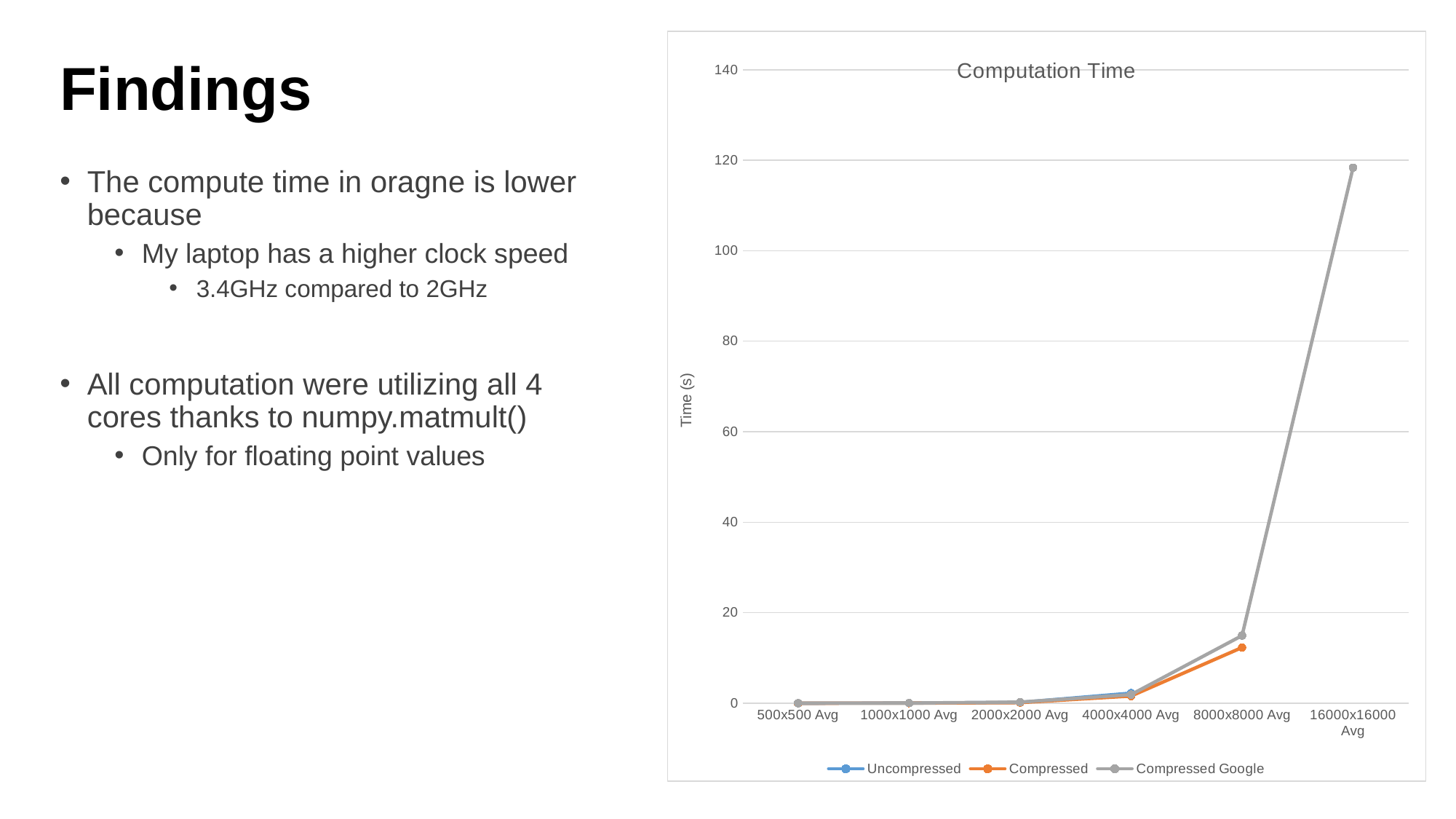

# Findings

[unsupported chart]

The compute time in oragne is lower because
My laptop has a higher clock speed
3.4GHz compared to 2GHz

All computation were utilizing all 4 cores thanks to numpy.matmult()
Only for floating point values